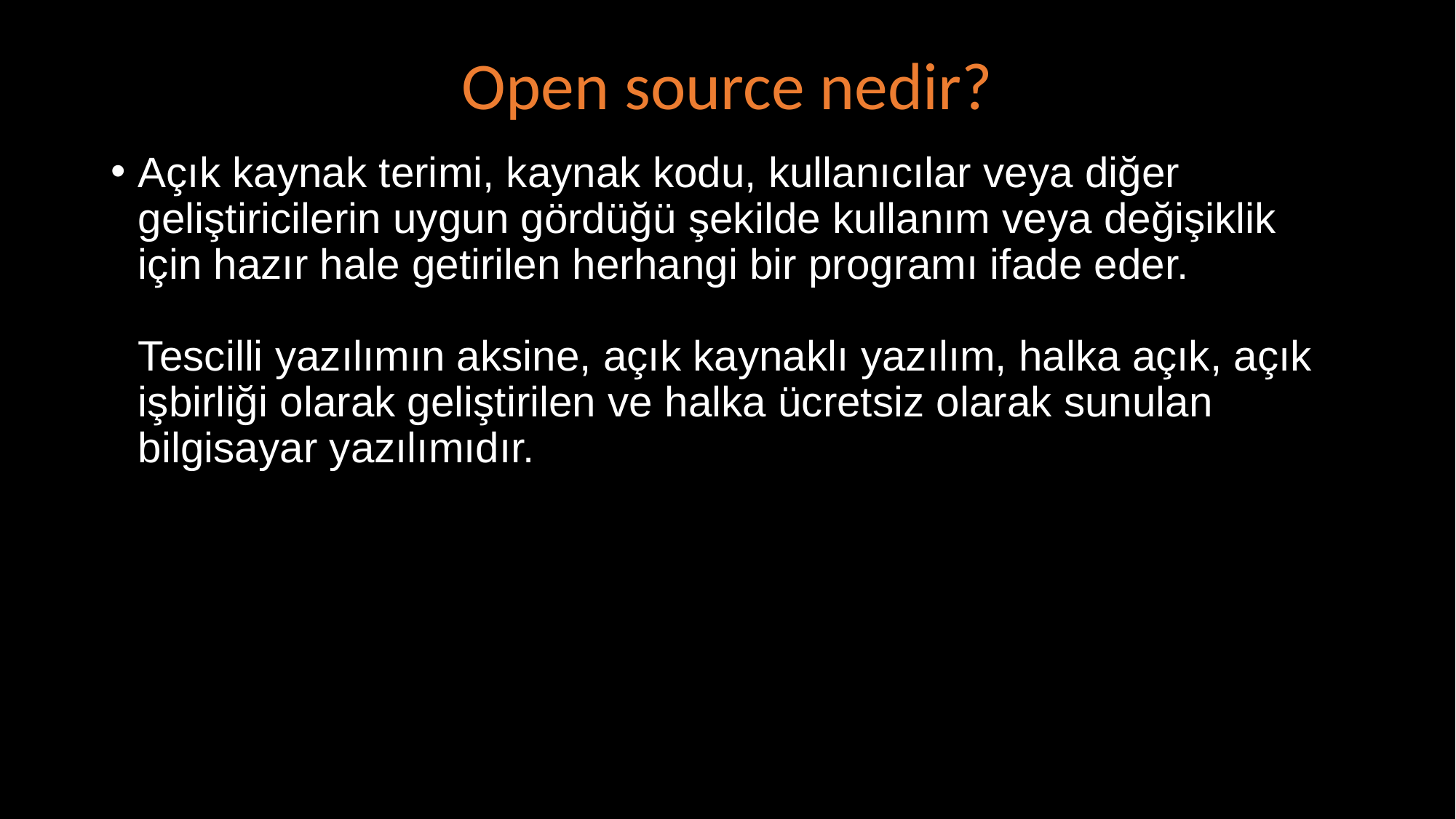

# Open source nedir?
Açık kaynak terimi, kaynak kodu, kullanıcılar veya diğer geliştiricilerin uygun gördüğü şekilde kullanım veya değişiklik için hazır hale getirilen herhangi bir programı ifade eder.
Tescilli yazılımın aksine, açık kaynaklı yazılım, halka açık, açık işbirliği olarak geliştirilen ve halka ücretsiz olarak sunulan bilgisayar yazılımıdır.